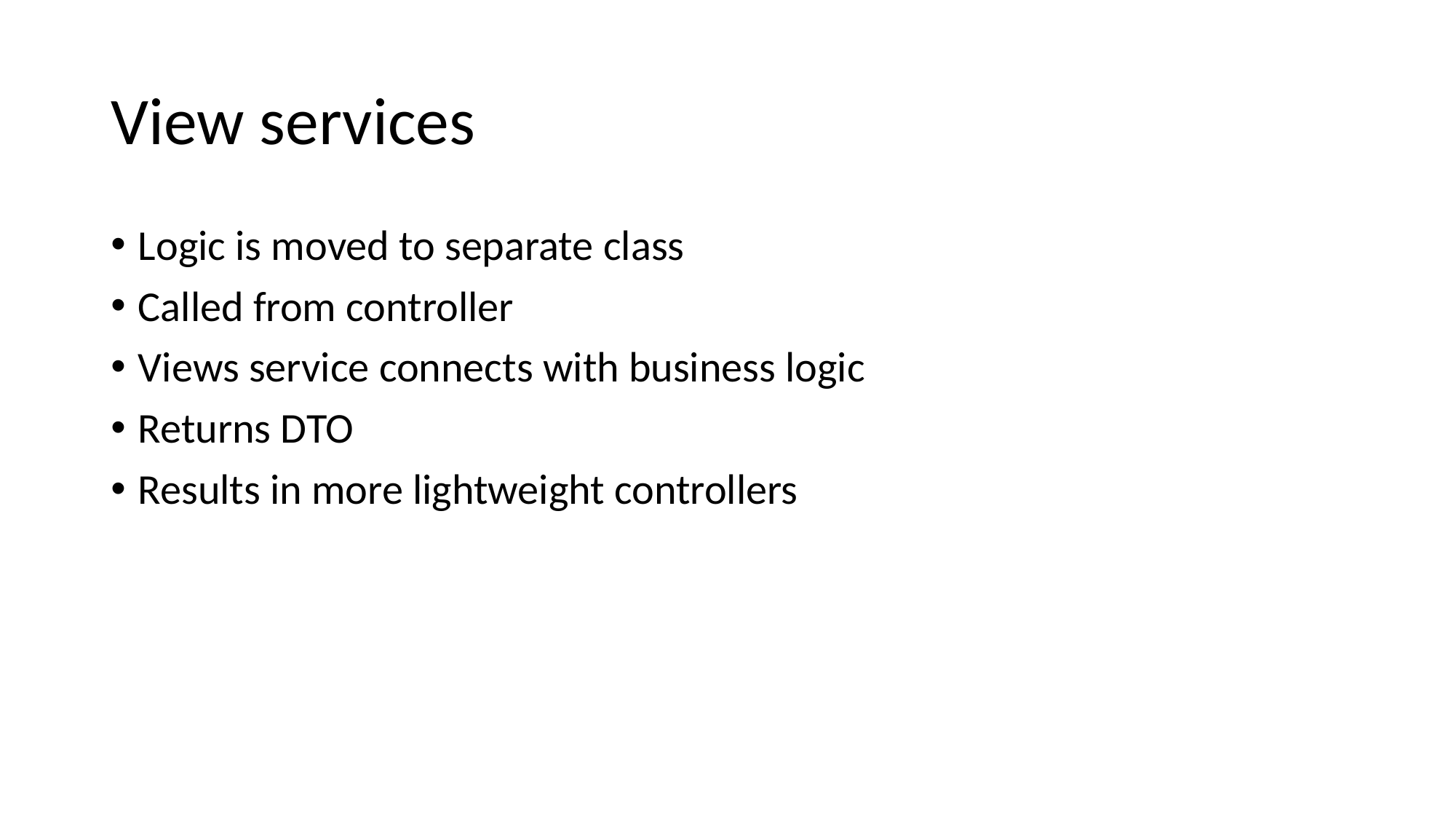

# View services
Logic is moved to separate class
Called from controller
Views service connects with business logic
Returns DTO
Results in more lightweight controllers